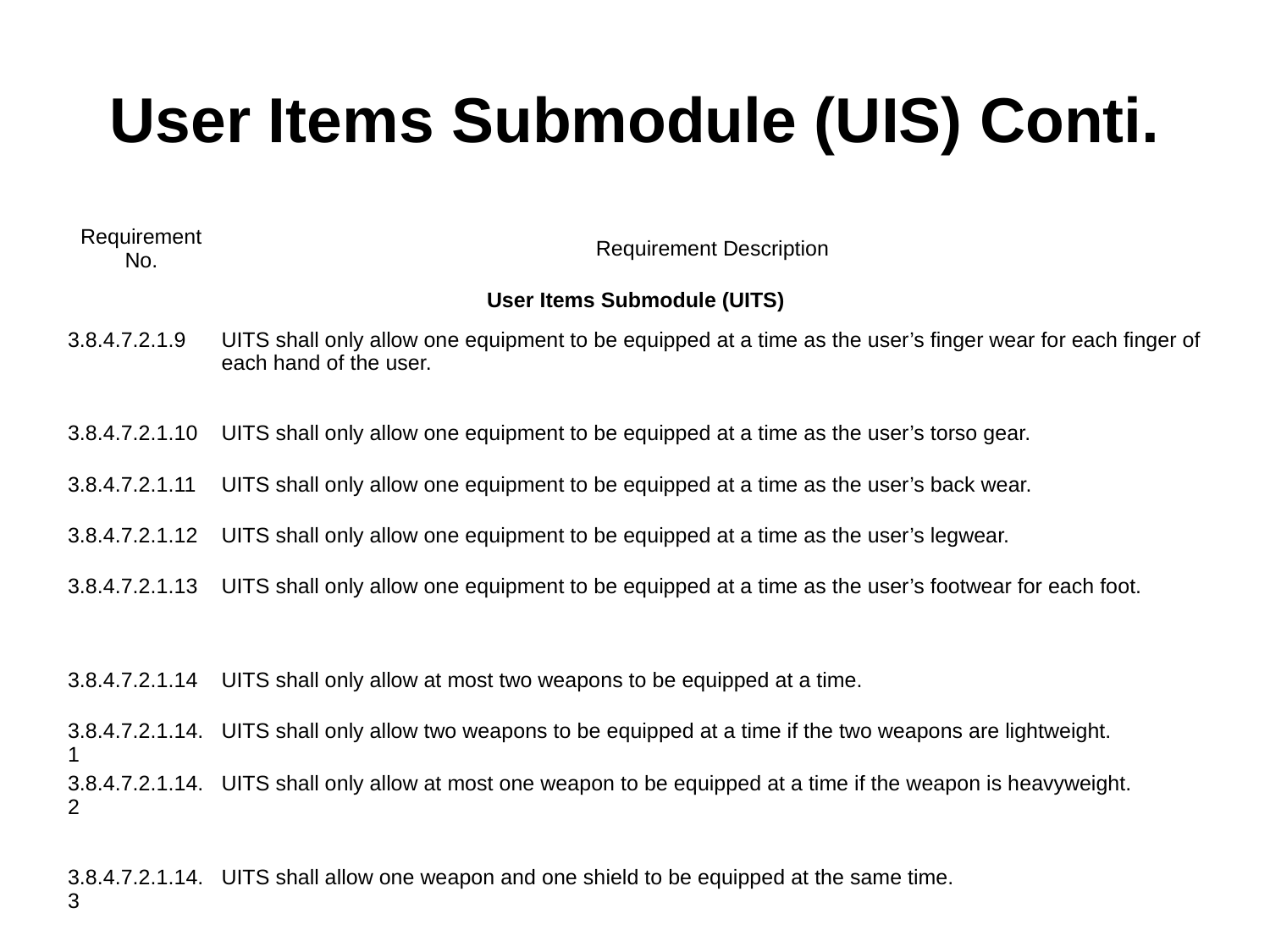

# User Items Submodule (UIS) Conti.
| Requirement No. | Requirement Description |
| --- | --- |
| User Items Submodule (UITS) |  |
| 3.8.4.7.2.1.9 | UITS shall only allow one equipment to be equipped at a time as the user’s finger wear for each finger of each hand of the user. |
| 3.8.4.7.2.1.10 | UITS shall only allow one equipment to be equipped at a time as the user’s torso gear. |
| 3.8.4.7.2.1.11 | UITS shall only allow one equipment to be equipped at a time as the user’s back wear. |
| 3.8.4.7.2.1.12 | UITS shall only allow one equipment to be equipped at a time as the user’s legwear. |
| 3.8.4.7.2.1.13 | UITS shall only allow one equipment to be equipped at a time as the user’s footwear for each foot. |
| 3.8.4.7.2.1.14 | UITS shall only allow at most two weapons to be equipped at a time. |
| 3.8.4.7.2.1.14.1 | UITS shall only allow two weapons to be equipped at a time if the two weapons are lightweight. |
| 3.8.4.7.2.1.14.2 | UITS shall only allow at most one weapon to be equipped at a time if the weapon is heavyweight. |
| 3.8.4.7.2.1.14.3 | UITS shall allow one weapon and one shield to be equipped at the same time. |